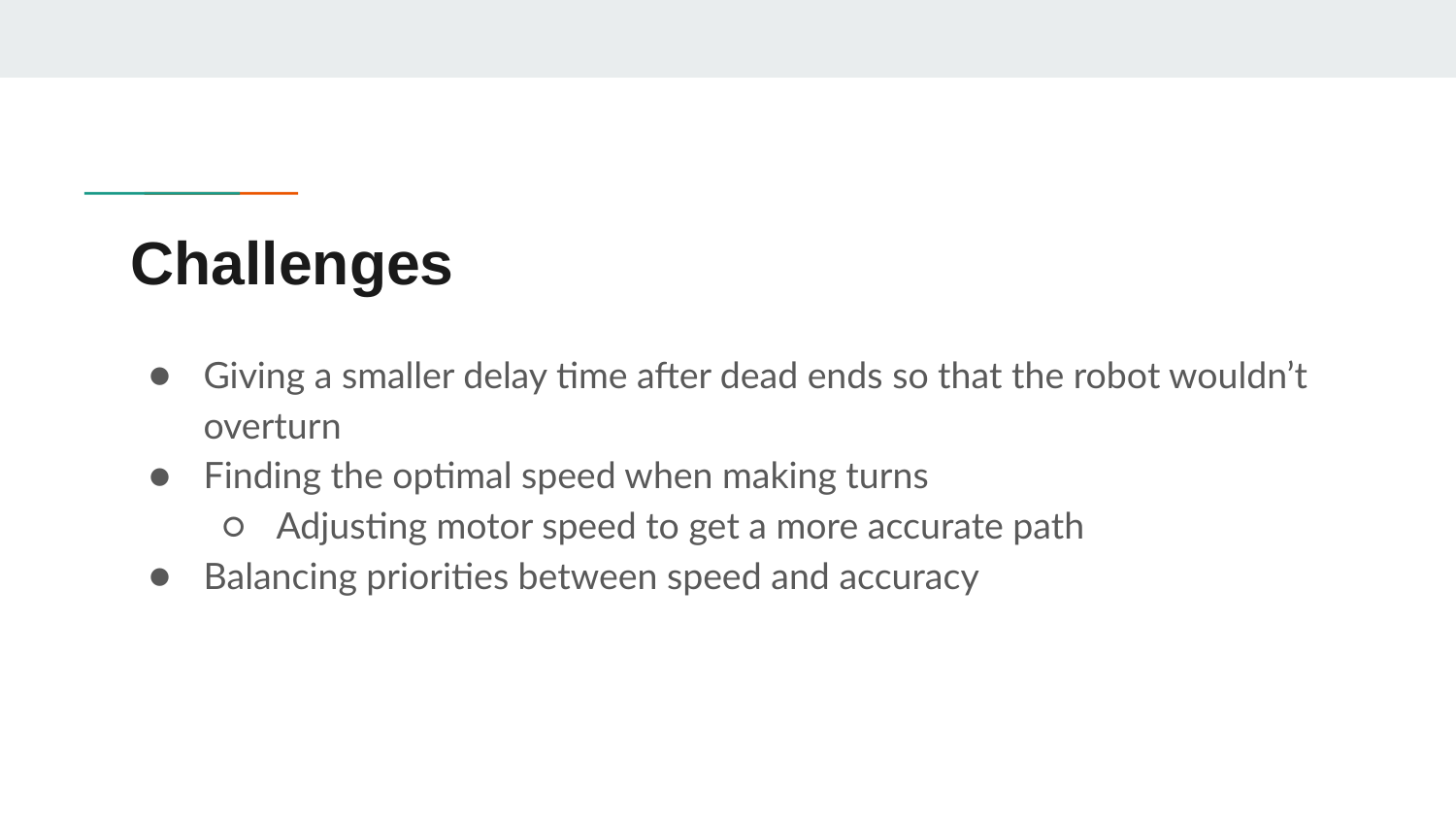

# Challenges
Giving a smaller delay time after dead ends so that the robot wouldn’t overturn
Finding the optimal speed when making turns
Adjusting motor speed to get a more accurate path
Balancing priorities between speed and accuracy